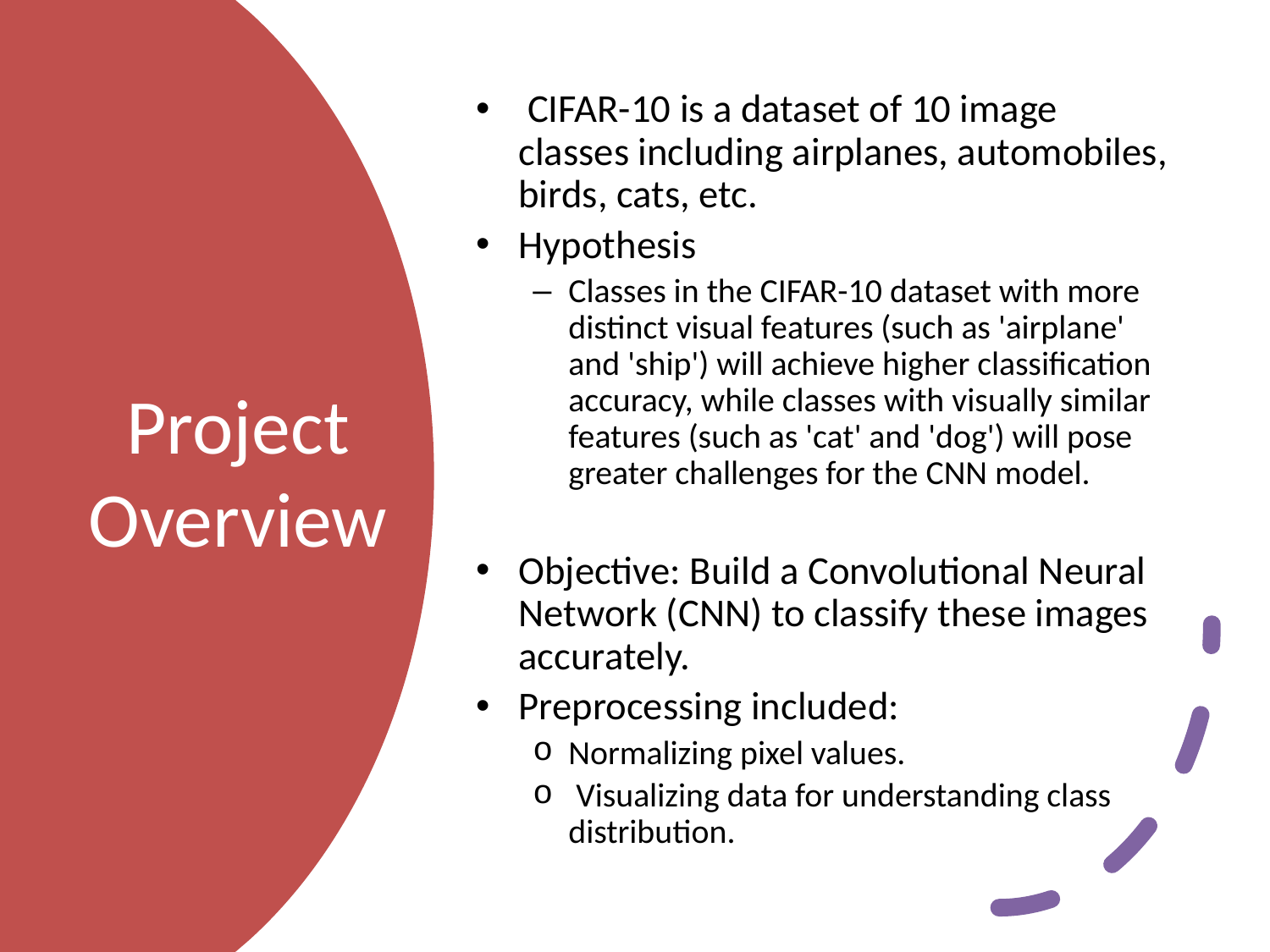

CIFAR-10 is a dataset of 10 image classes including airplanes, automobiles, birds, cats, etc.
Hypothesis
Classes in the CIFAR-10 dataset with more distinct visual features (such as 'airplane' and 'ship') will achieve higher classification accuracy, while classes with visually similar features (such as 'cat' and 'dog') will pose greater challenges for the CNN model.

Objective: Build a Convolutional Neural Network (CNN) to classify these images accurately.
Preprocessing included:
Normalizing pixel values.
 Visualizing data for understanding class distribution.
# Project Overview